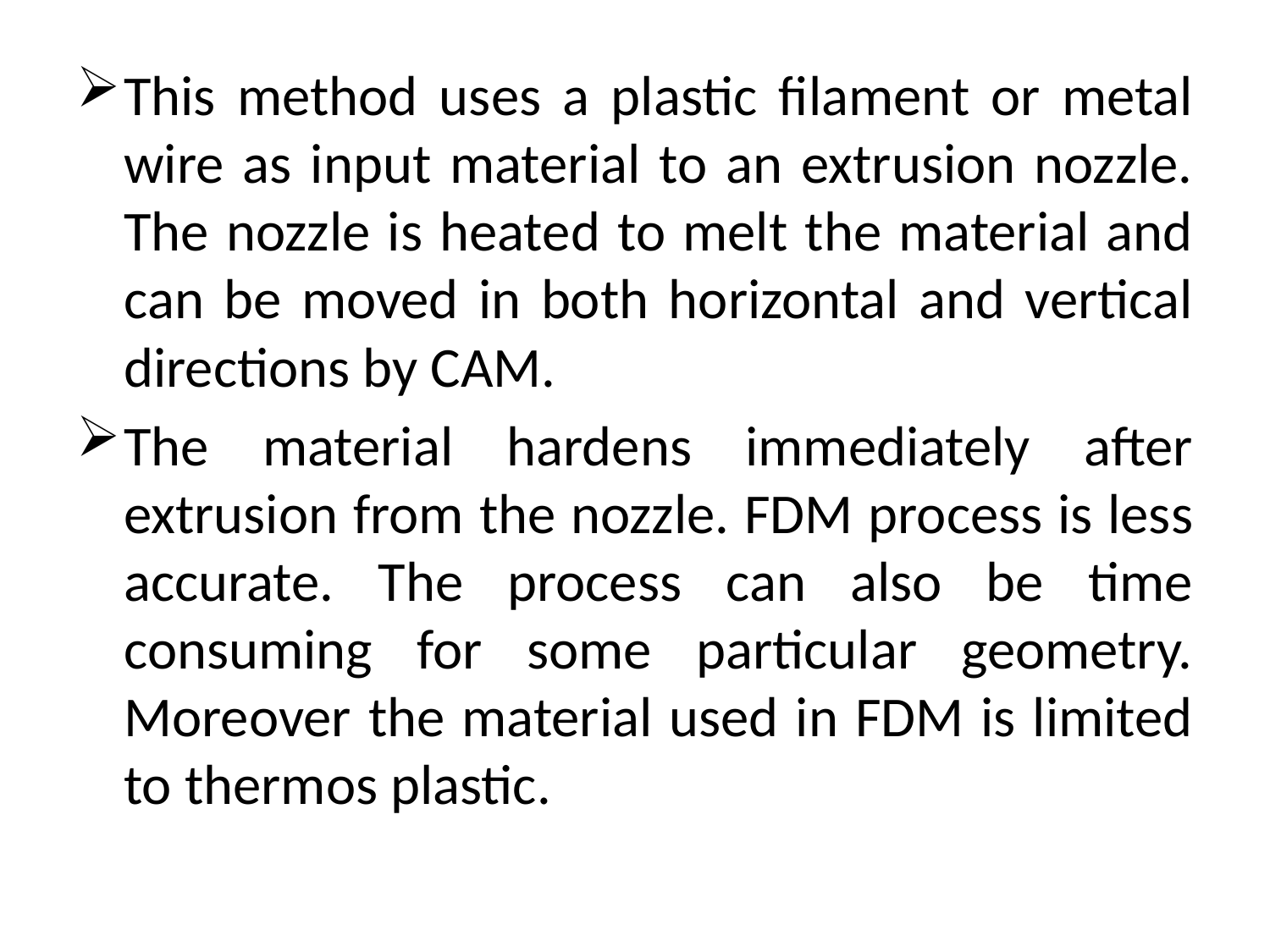

This method uses a plastic filament or metal wire as input material to an extrusion nozzle. The nozzle is heated to melt the material and can be moved in both horizontal and vertical directions by CAM.
The material hardens immediately after extrusion from the nozzle. FDM process is less accurate. The process can also be time consuming for some particular geometry. Moreover the material used in FDM is limited to thermos plastic.